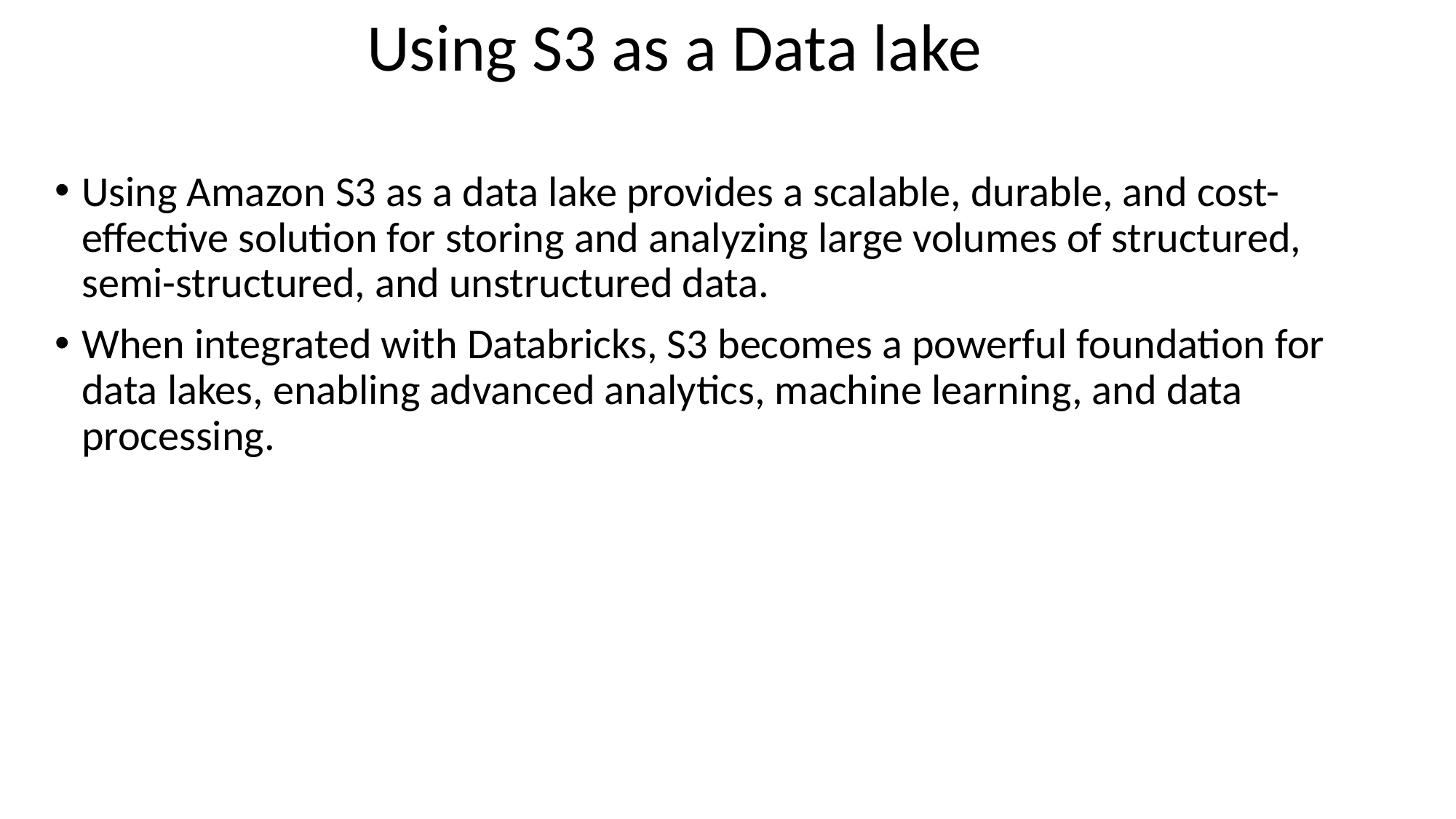

# Using S3 as a Data lake
Using Amazon S3 as a data lake provides a scalable, durable, and cost-effective solution for storing and analyzing large volumes of structured, semi-structured, and unstructured data.
When integrated with Databricks, S3 becomes a powerful foundation for data lakes, enabling advanced analytics, machine learning, and data processing.